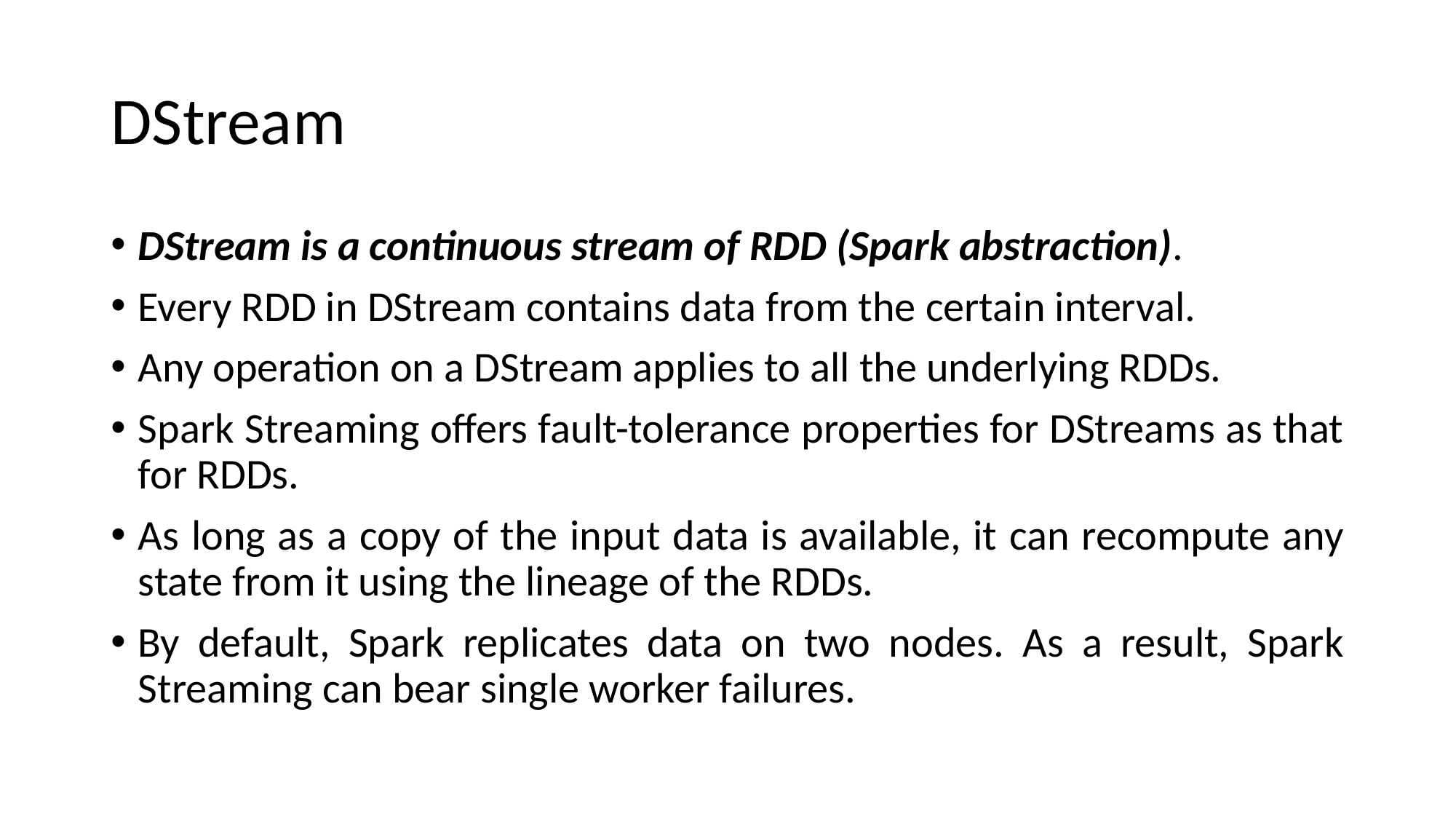

# DStream
DStream is a continuous stream of RDD (Spark abstraction).
Every RDD in DStream contains data from the certain interval.
Any operation on a DStream applies to all the underlying RDDs.
Spark Streaming offers fault-tolerance properties for DStreams as that for RDDs.
As long as a copy of the input data is available, it can recompute any state from it using the lineage of the RDDs.
By default, Spark replicates data on two nodes. As a result, Spark Streaming can bear single worker failures.